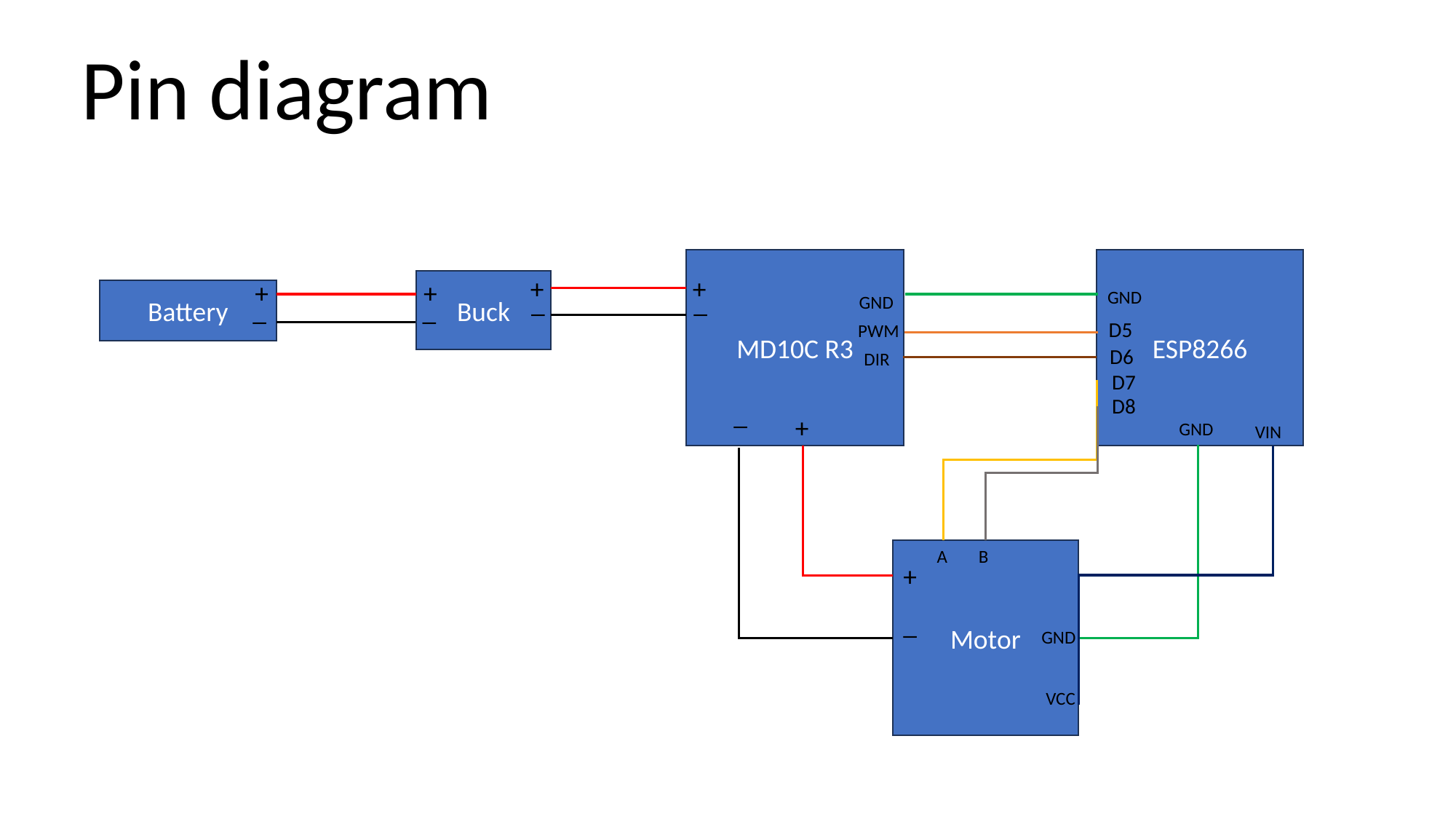

# Pin diagram
MD10C R3
ESP8266
+
+
+
+
Buck
Battery
_
_
GND
GND
_
_
D5
PWM
D6
DIR
D7
D8
_
+
GND
VIN
B
A
Motor
+
_
GND
VCC